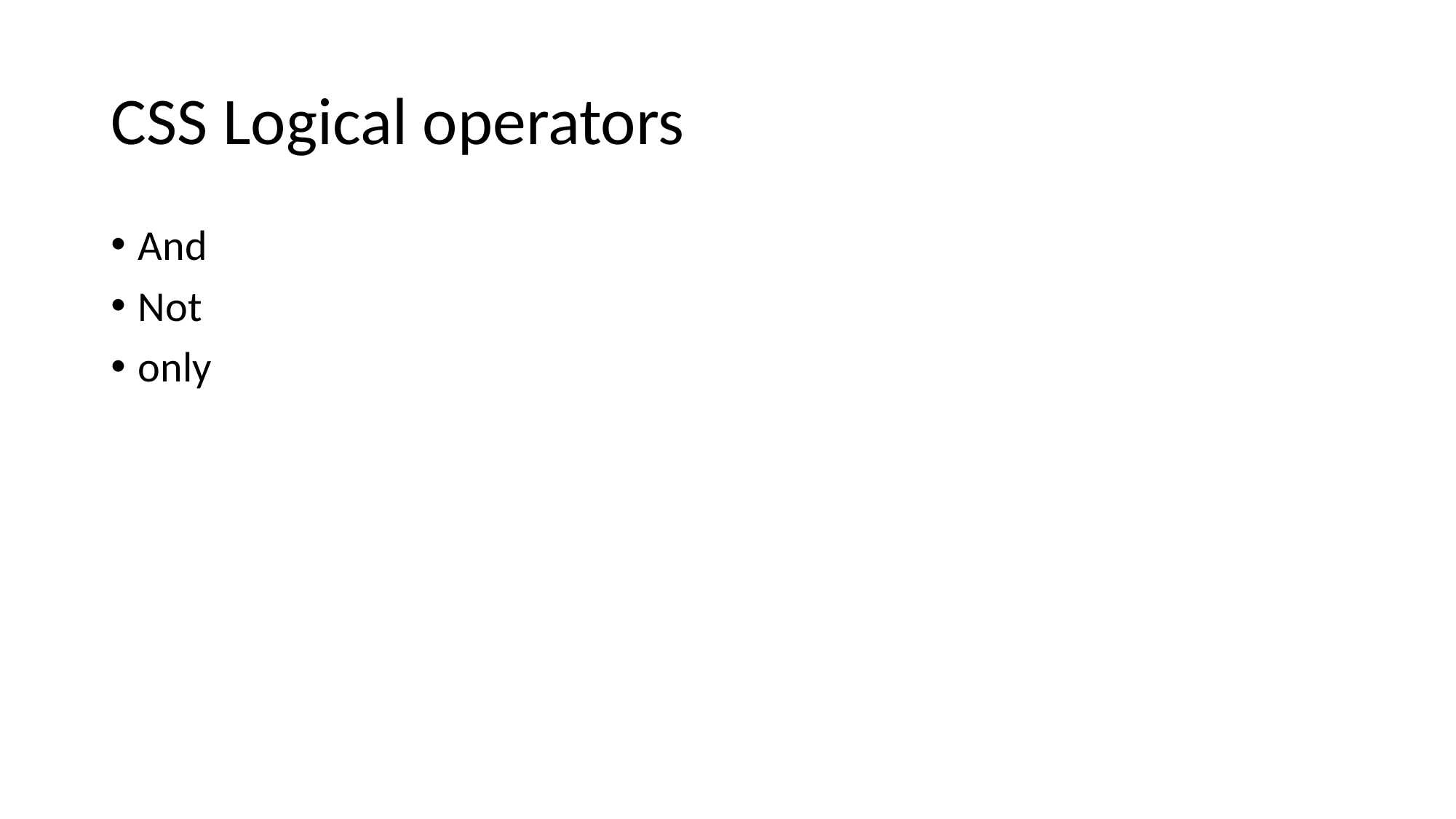

# CSS Logical operators
And
Not
only